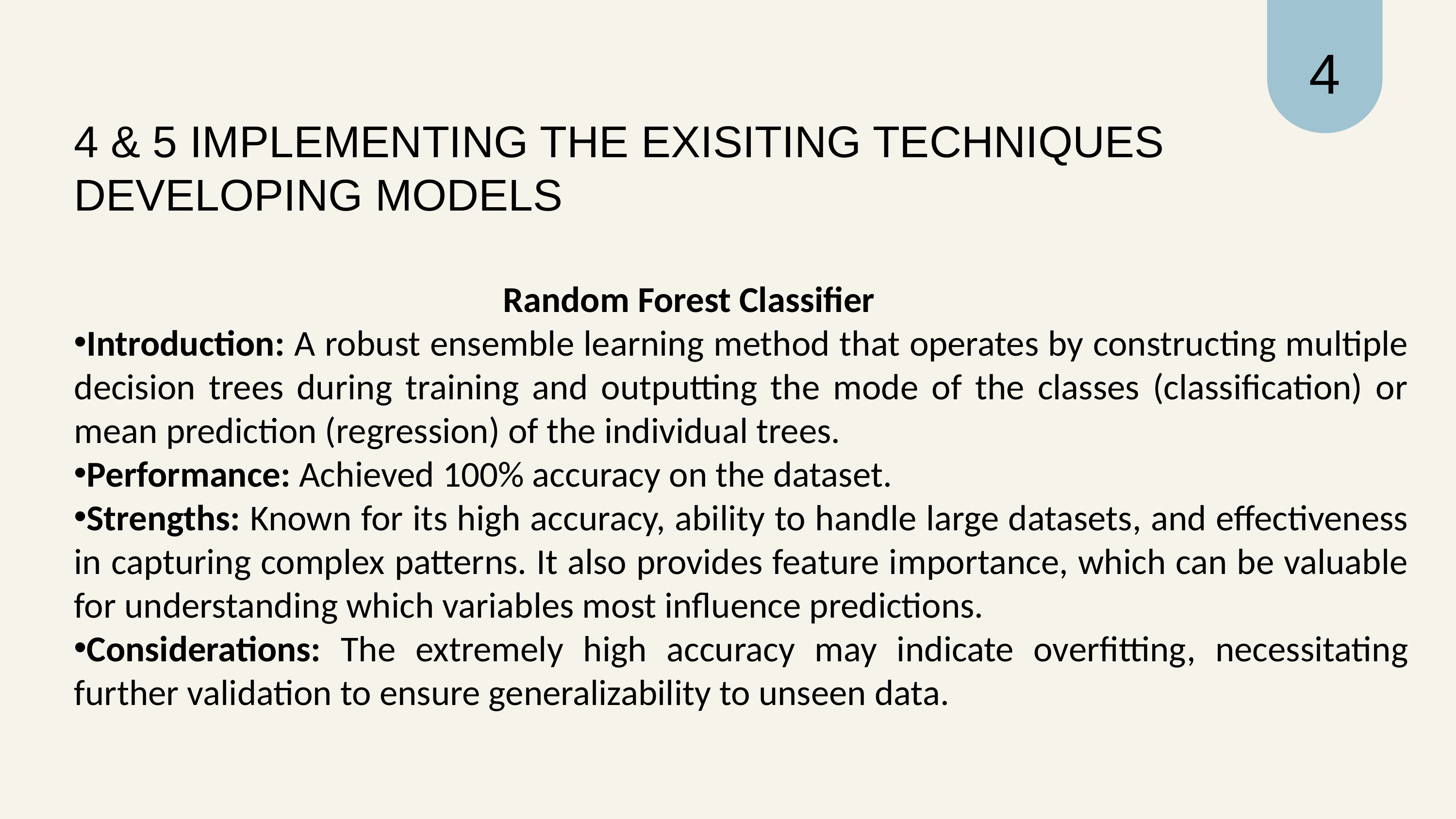

4

4 & 5 IMPLEMENTING THE EXISITING TECHNIQUES DEVELOPING MODELS
                                                    Random Forest Classifier
Introduction: A robust ensemble learning method that operates by constructing multiple decision trees during training and outputting the mode of the classes (classification) or mean prediction (regression) of the individual trees.
Performance: Achieved 100% accuracy on the dataset.
Strengths: Known for its high accuracy, ability to handle large datasets, and effectiveness in capturing complex patterns. It also provides feature importance, which can be valuable for understanding which variables most influence predictions.
Considerations: The extremely high accuracy may indicate overfitting, necessitating further validation to ensure generalizability to unseen data.